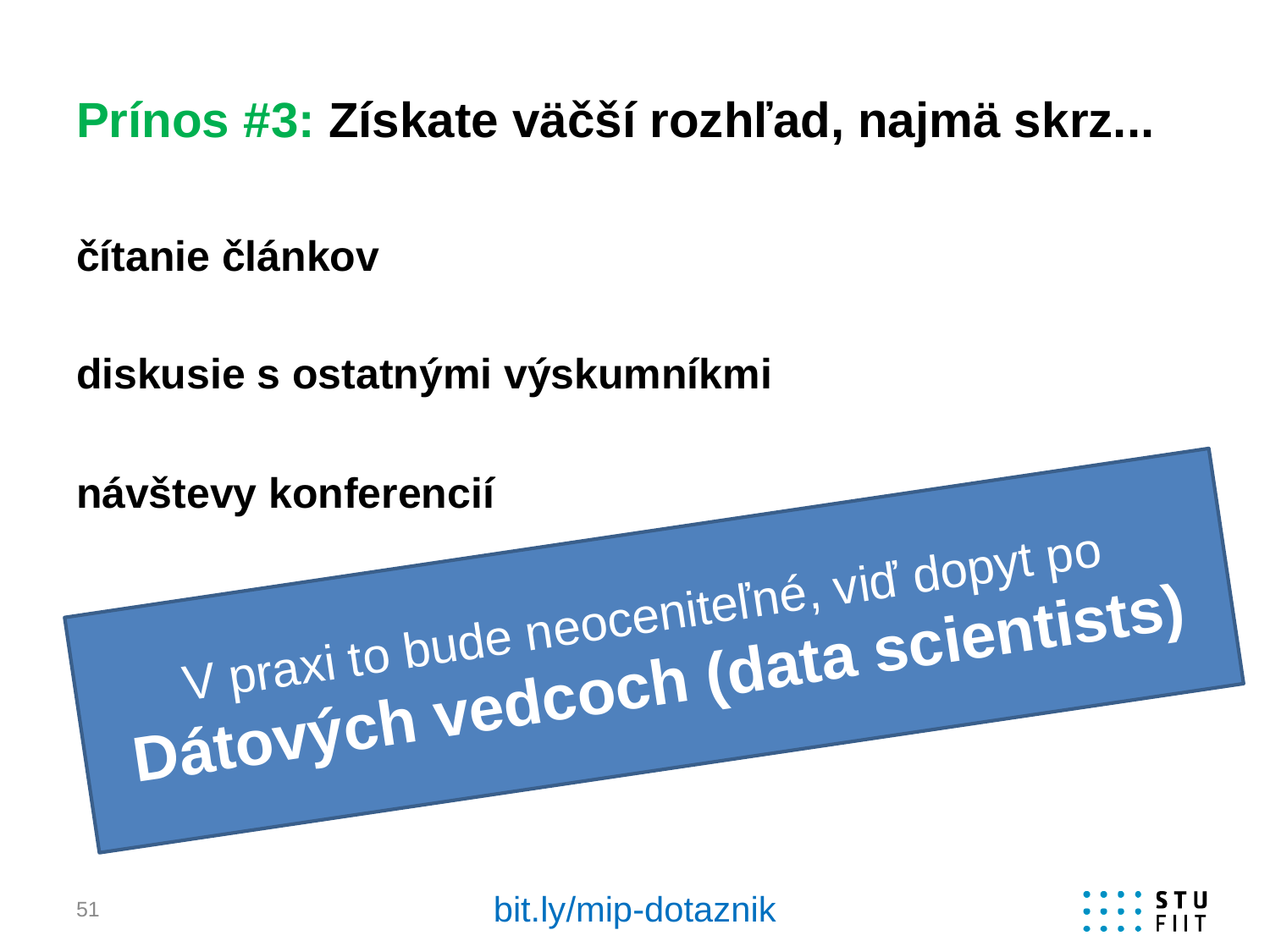

# Prínos #3: Získate väčší rozhľad, najmä skrz...
čítanie článkov

diskusie s ostatnými výskumníkmi

návštevy konferencií
V praxi to bude neoceniteľné, viď dopyt po
Dátových vedcoch (data scientists)
bit.ly/mip-dotaznik
51